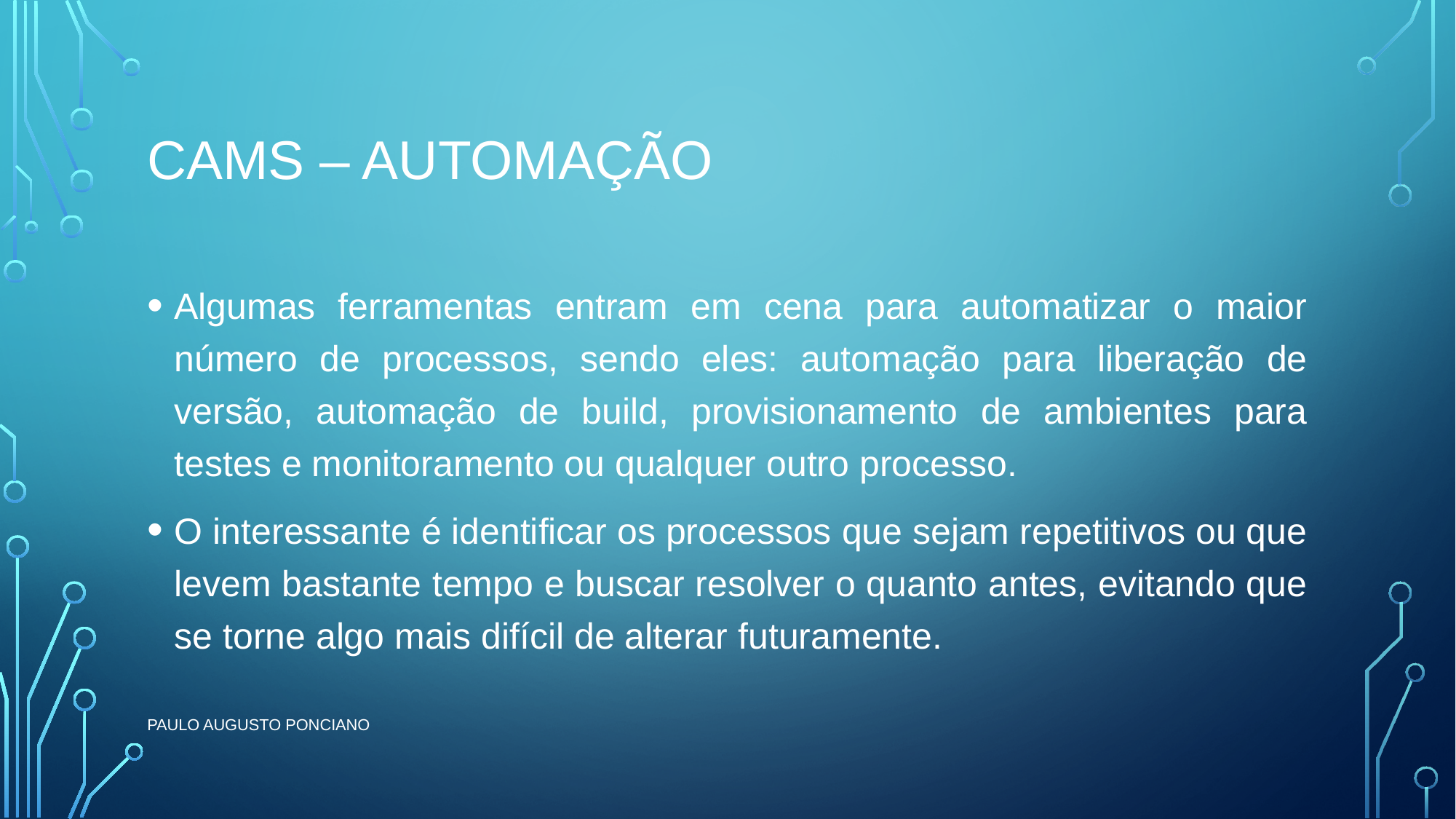

# Cams – Automação
Algumas ferramentas entram em cena para automatizar o maior número de processos, sendo eles: automação para liberação de versão, automação de build, provisionamento de ambientes para testes e monitoramento ou qualquer outro processo.
O interessante é identificar os processos que sejam repetitivos ou que levem bastante tempo e buscar resolver o quanto antes, evitando que se torne algo mais difícil de alterar futuramente.
Paulo Augusto ponciano